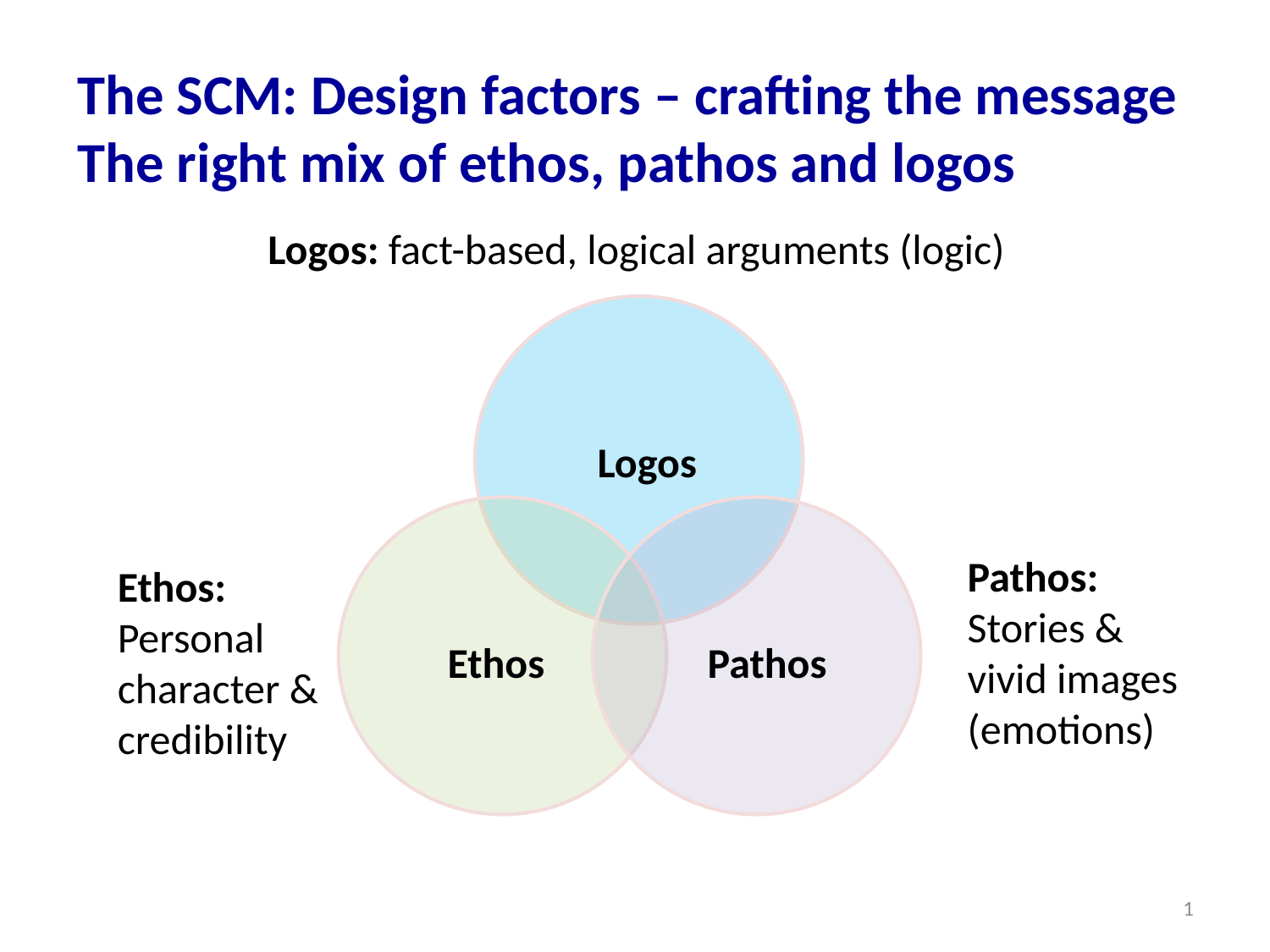

The SCM: Design factors – crafting the message
The right mix of ethos, pathos and logos
Logos: fact-based, logical arguments (logic)

Logos

Pathos:
Stories & vivid images (emotions)
Ethos:
Personal character & credibility
Ethos
Pathos
15